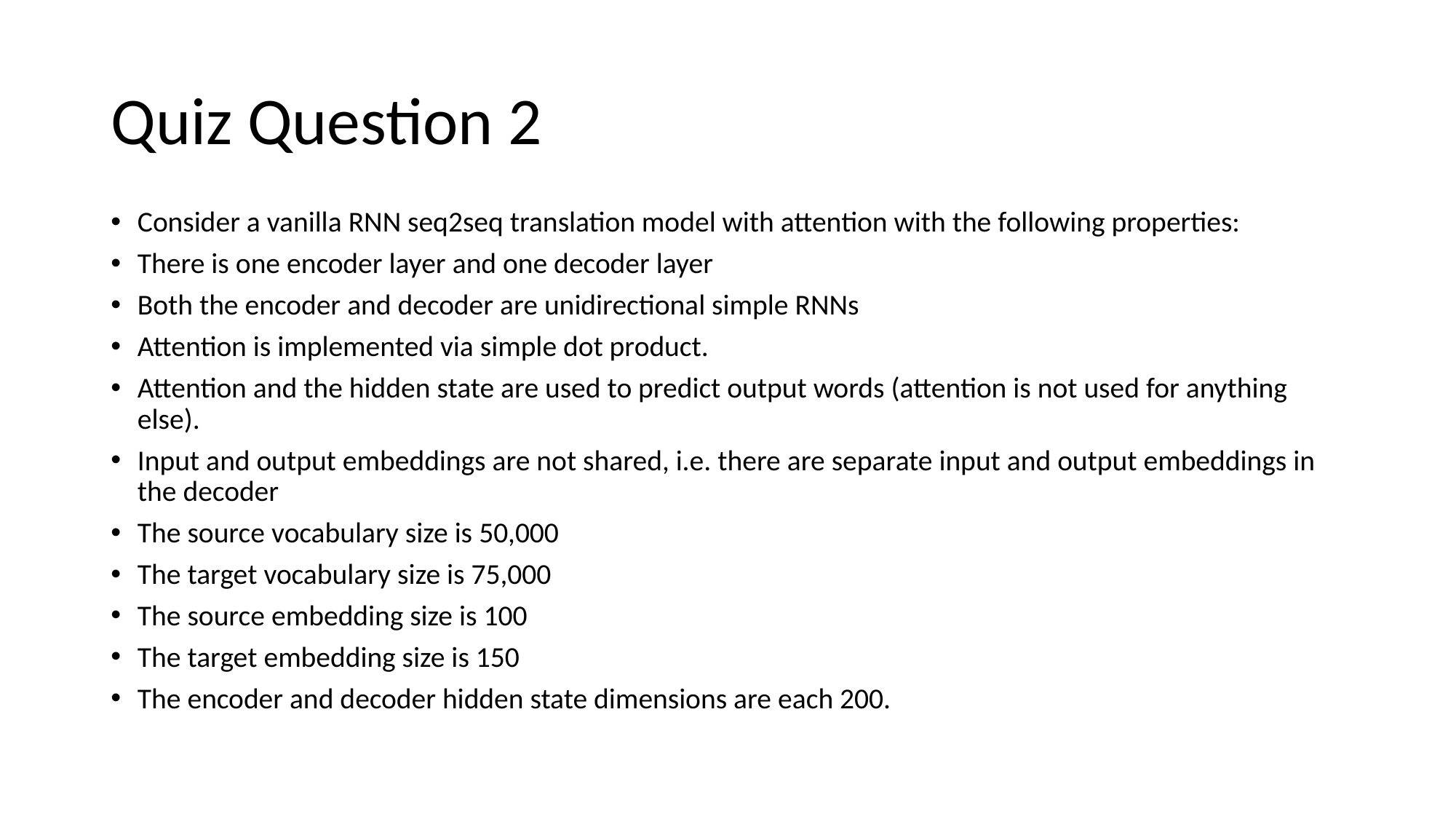

# Quiz Question 2
Consider a vanilla RNN seq2seq translation model with attention with the following properties:
There is one encoder layer and one decoder layer
Both the encoder and decoder are unidirectional simple RNNs
Attention is implemented via simple dot product.
Attention and the hidden state are used to predict output words (attention is not used for anything else).
Input and output embeddings are not shared, i.e. there are separate input and output embeddings in the decoder
The source vocabulary size is 50,000
The target vocabulary size is 75,000
The source embedding size is 100
The target embedding size is 150
The encoder and decoder hidden state dimensions are each 200.